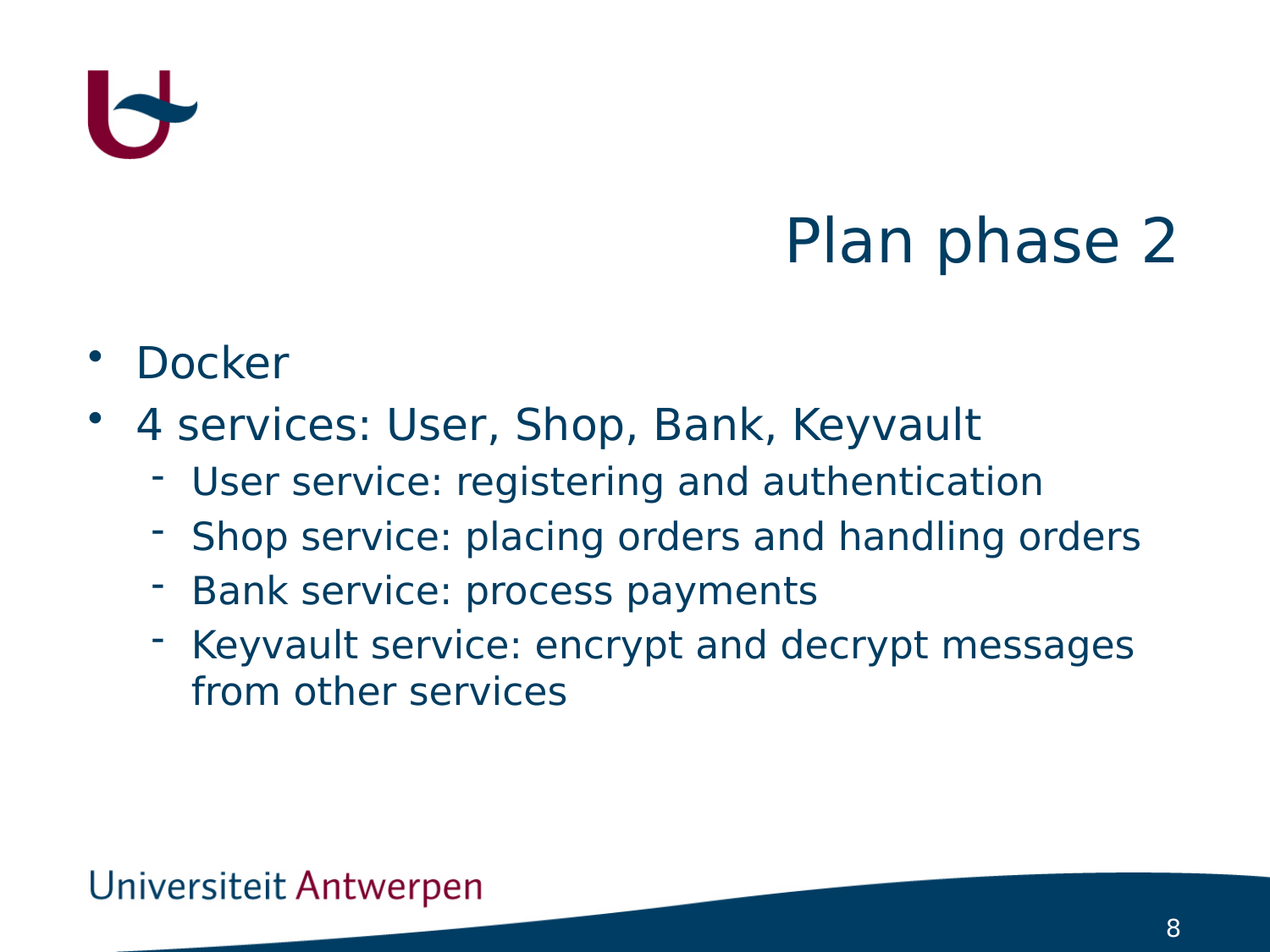

# Plan phase 2
Docker
4 services: User, Shop, Bank, Keyvault
User service: registering and authentication
Shop service: placing orders and handling orders
Bank service: process payments
Keyvault service: encrypt and decrypt messages from other services